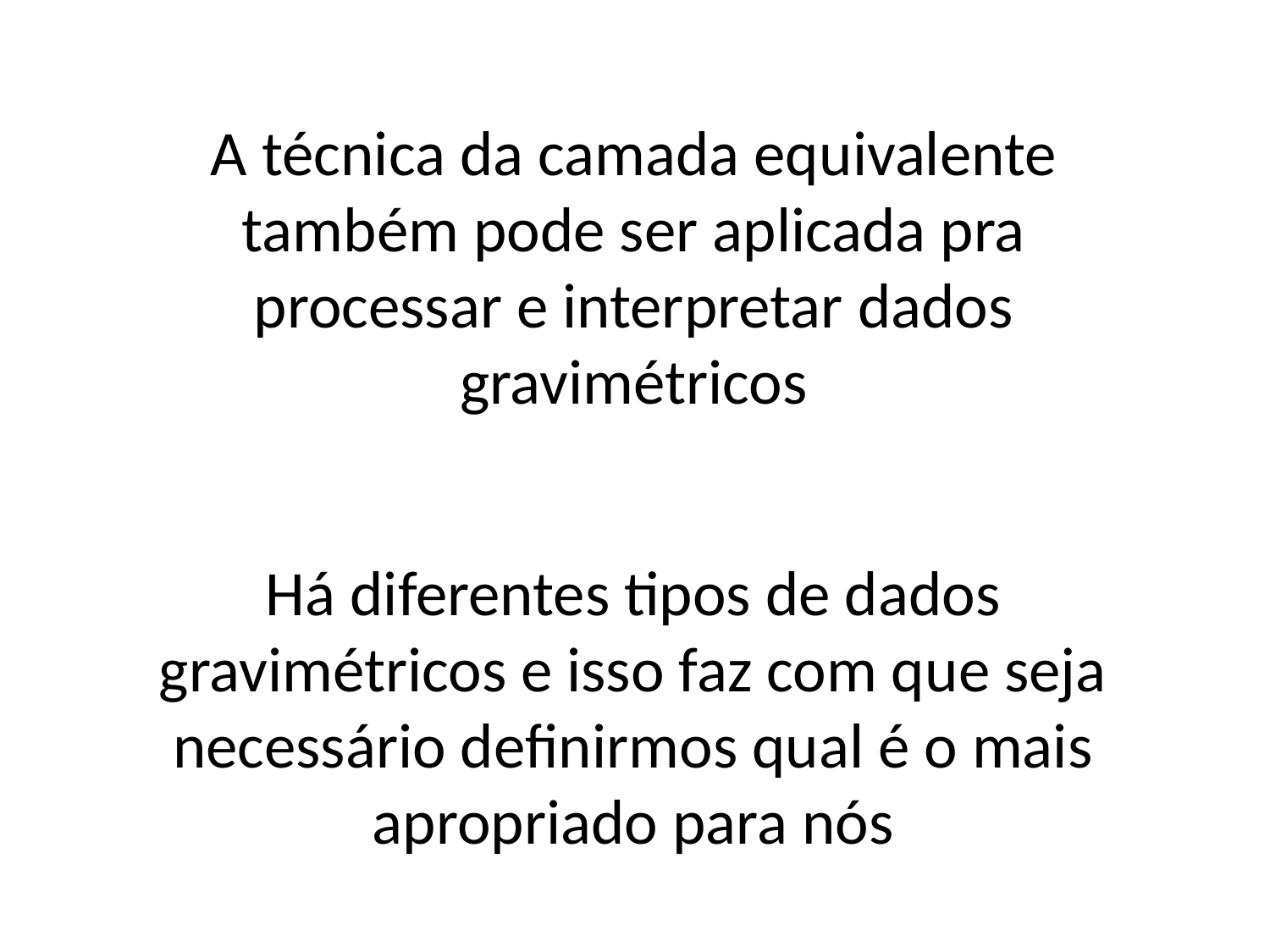

A técnica da camada equivalente também pode ser aplicada pra processar e interpretar dados gravimétricos
Há diferentes tipos de dados gravimétricos e isso faz com que seja necessário definirmos qual é o mais apropriado para nós